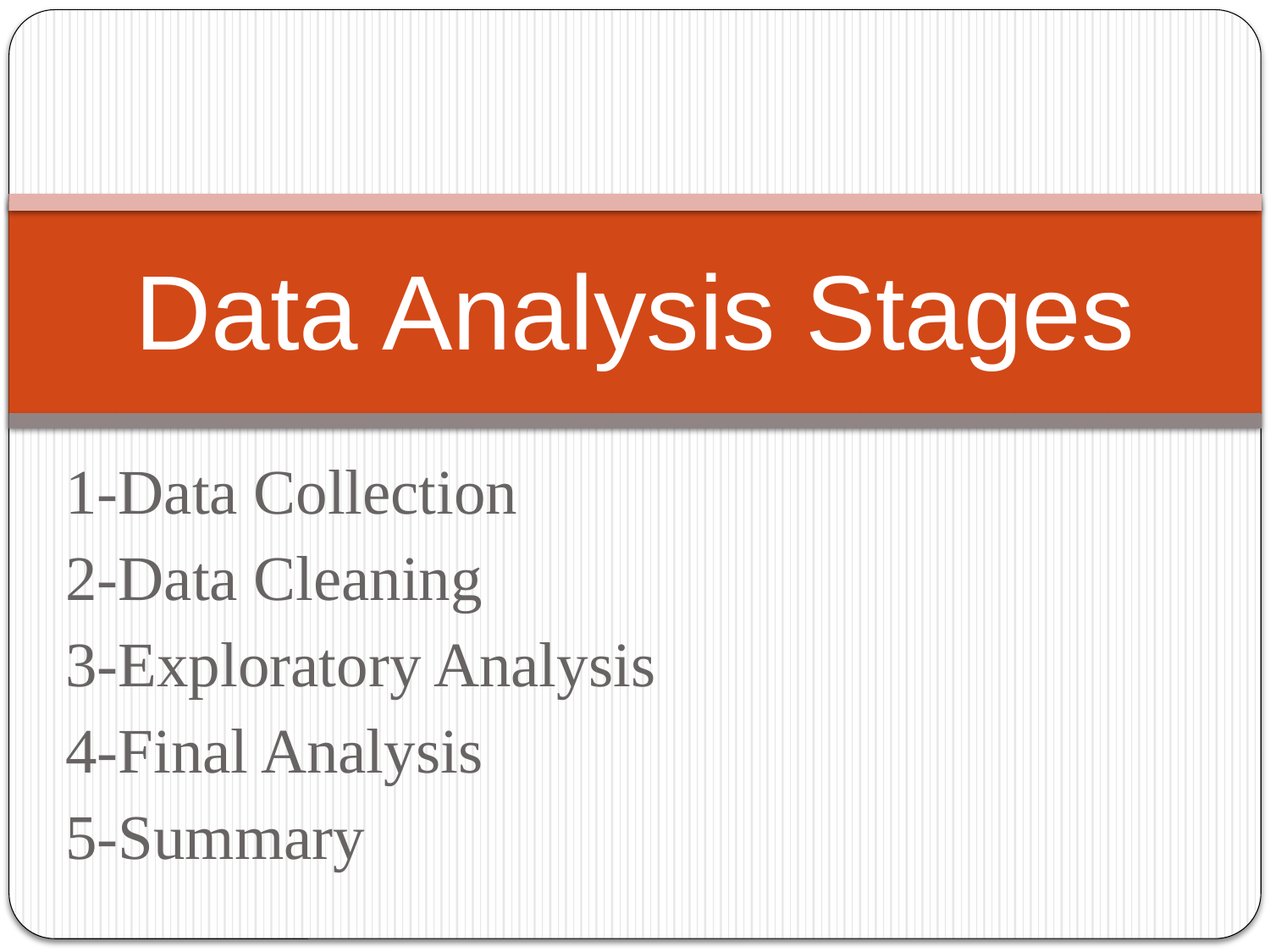

# Data Analysis Stages
1-Data Collection
2-Data Cleaning
3-Exploratory Analysis
4-Final Analysis
5-Summary